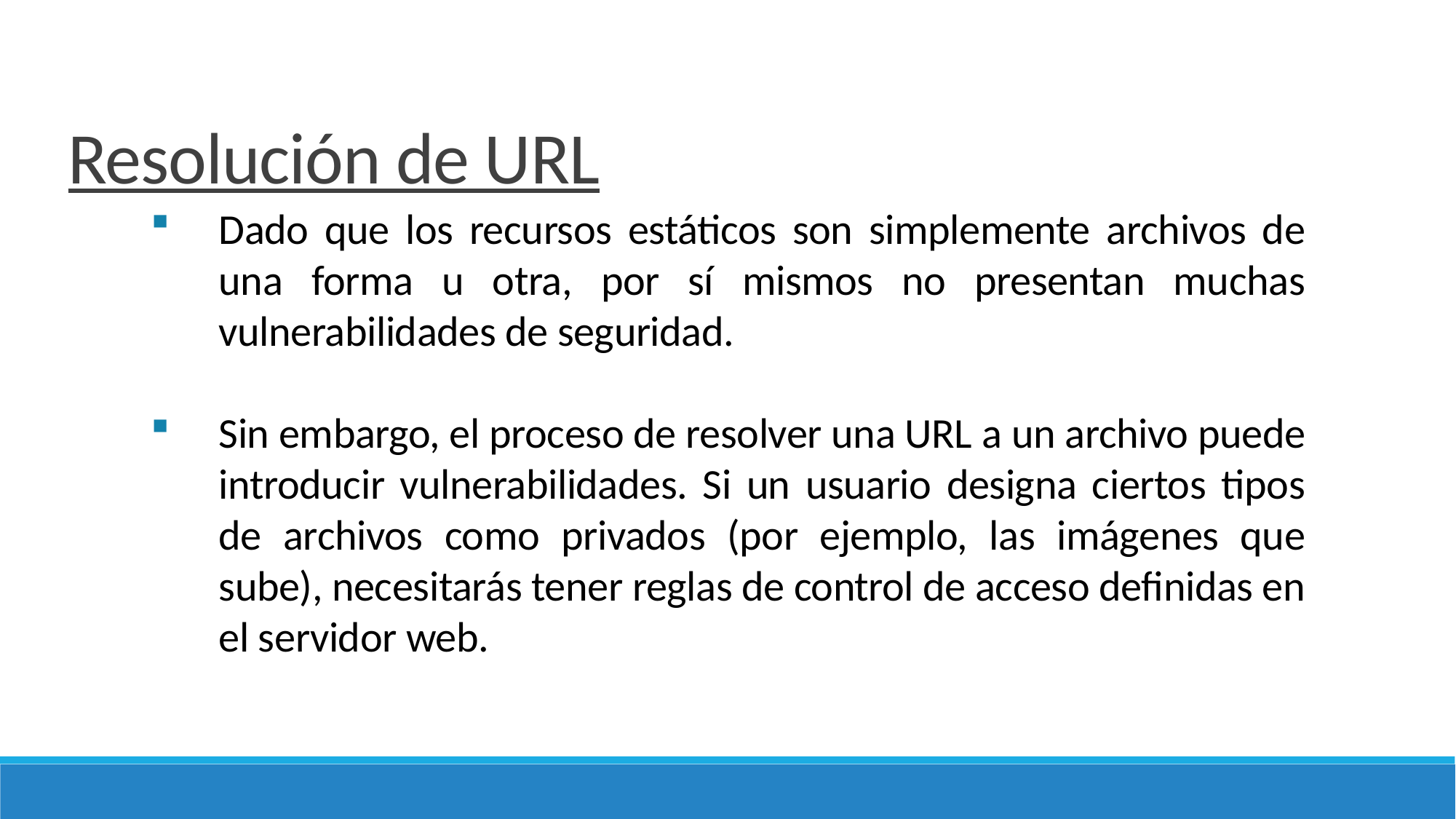

# Resolución de URL
Dado que los recursos estáticos son simplemente archivos de una forma u otra, por sí mismos no presentan muchas vulnerabilidades de seguridad.

Sin embargo, el proceso de resolver una URL a un archivo puede introducir vulnerabilidades. Si un usuario designa ciertos tipos de archivos como privados (por ejemplo, las imágenes que sube), necesitarás tener reglas de control de acceso definidas en el servidor web.